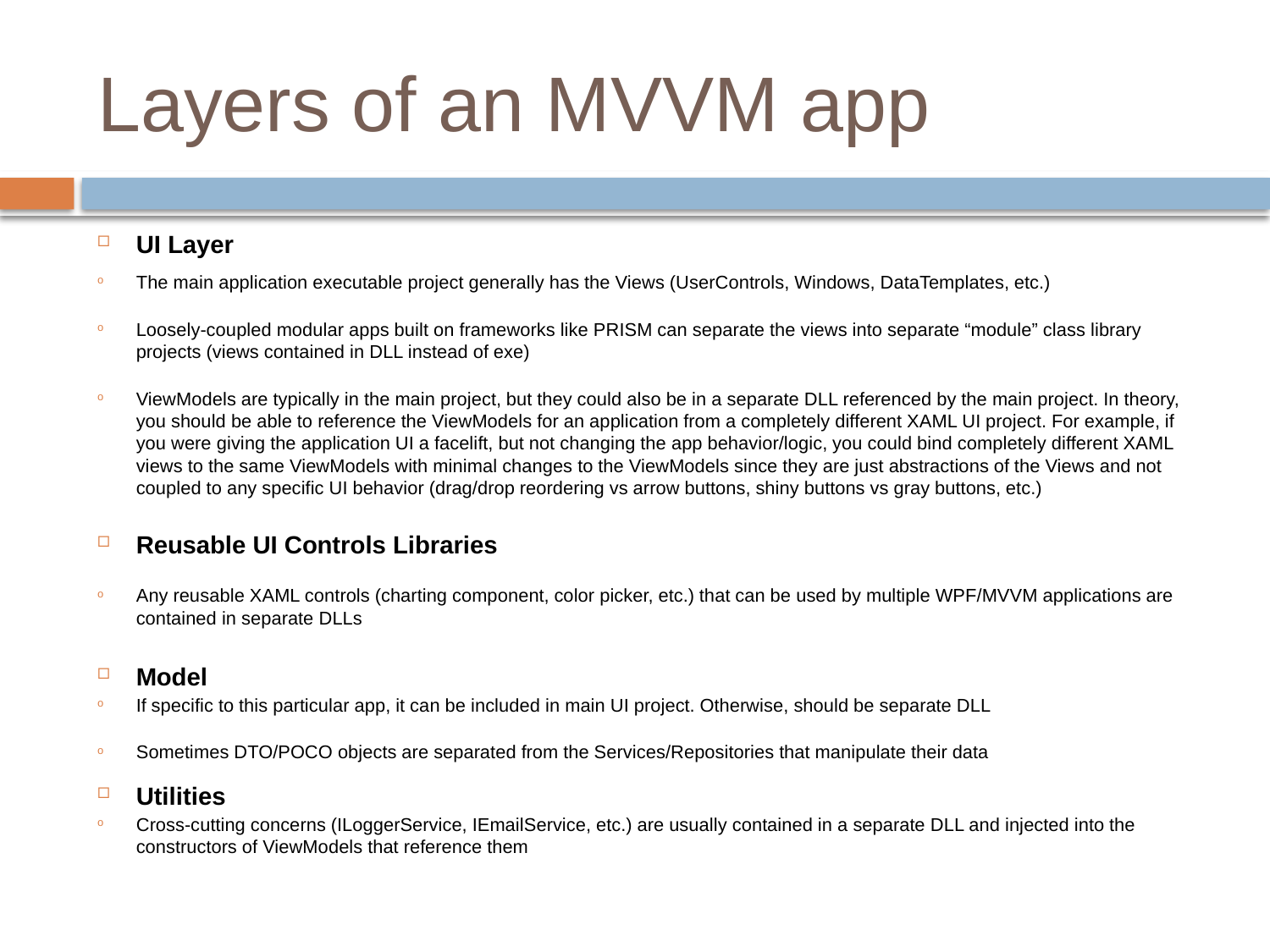

# Layers of an MVVM app
UI Layer
The main application executable project generally has the Views (UserControls, Windows, DataTemplates, etc.)
Loosely-coupled modular apps built on frameworks like PRISM can separate the views into separate “module” class library projects (views contained in DLL instead of exe)
ViewModels are typically in the main project, but they could also be in a separate DLL referenced by the main project. In theory, you should be able to reference the ViewModels for an application from a completely different XAML UI project. For example, if you were giving the application UI a facelift, but not changing the app behavior/logic, you could bind completely different XAML views to the same ViewModels with minimal changes to the ViewModels since they are just abstractions of the Views and not coupled to any specific UI behavior (drag/drop reordering vs arrow buttons, shiny buttons vs gray buttons, etc.)
Reusable UI Controls Libraries
Any reusable XAML controls (charting component, color picker, etc.) that can be used by multiple WPF/MVVM applications are contained in separate DLLs
Model
If specific to this particular app, it can be included in main UI project. Otherwise, should be separate DLL
Sometimes DTO/POCO objects are separated from the Services/Repositories that manipulate their data
Utilities
Cross-cutting concerns (ILoggerService, IEmailService, etc.) are usually contained in a separate DLL and injected into the constructors of ViewModels that reference them